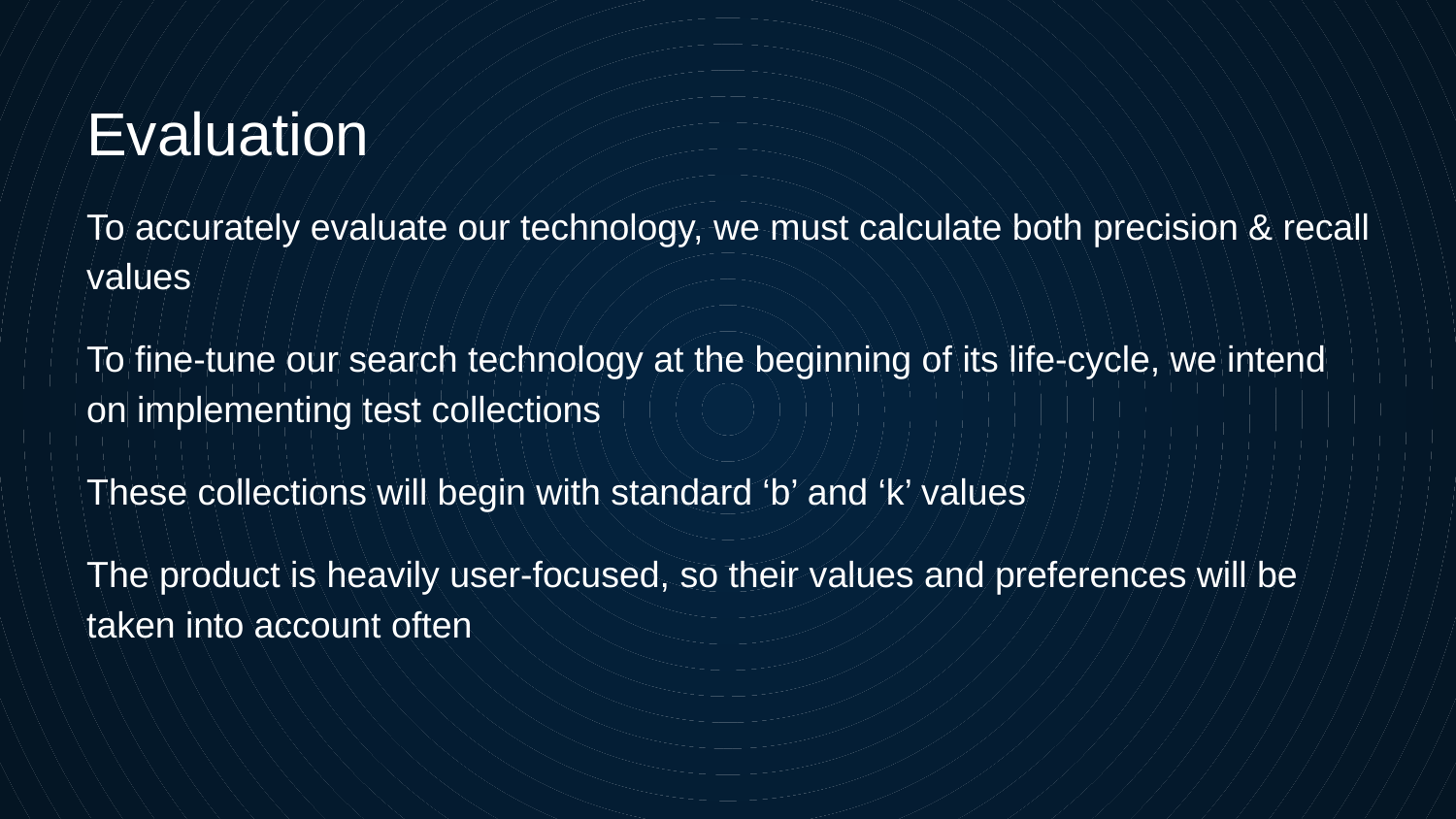

Evaluation
To accurately evaluate our technology, we must calculate both precision & recall values
To fine-tune our search technology at the beginning of its life-cycle, we intend on implementing test collections
These collections will begin with standard ‘b’ and ‘k’ values
The product is heavily user-focused, so their values and preferences will be taken into account often